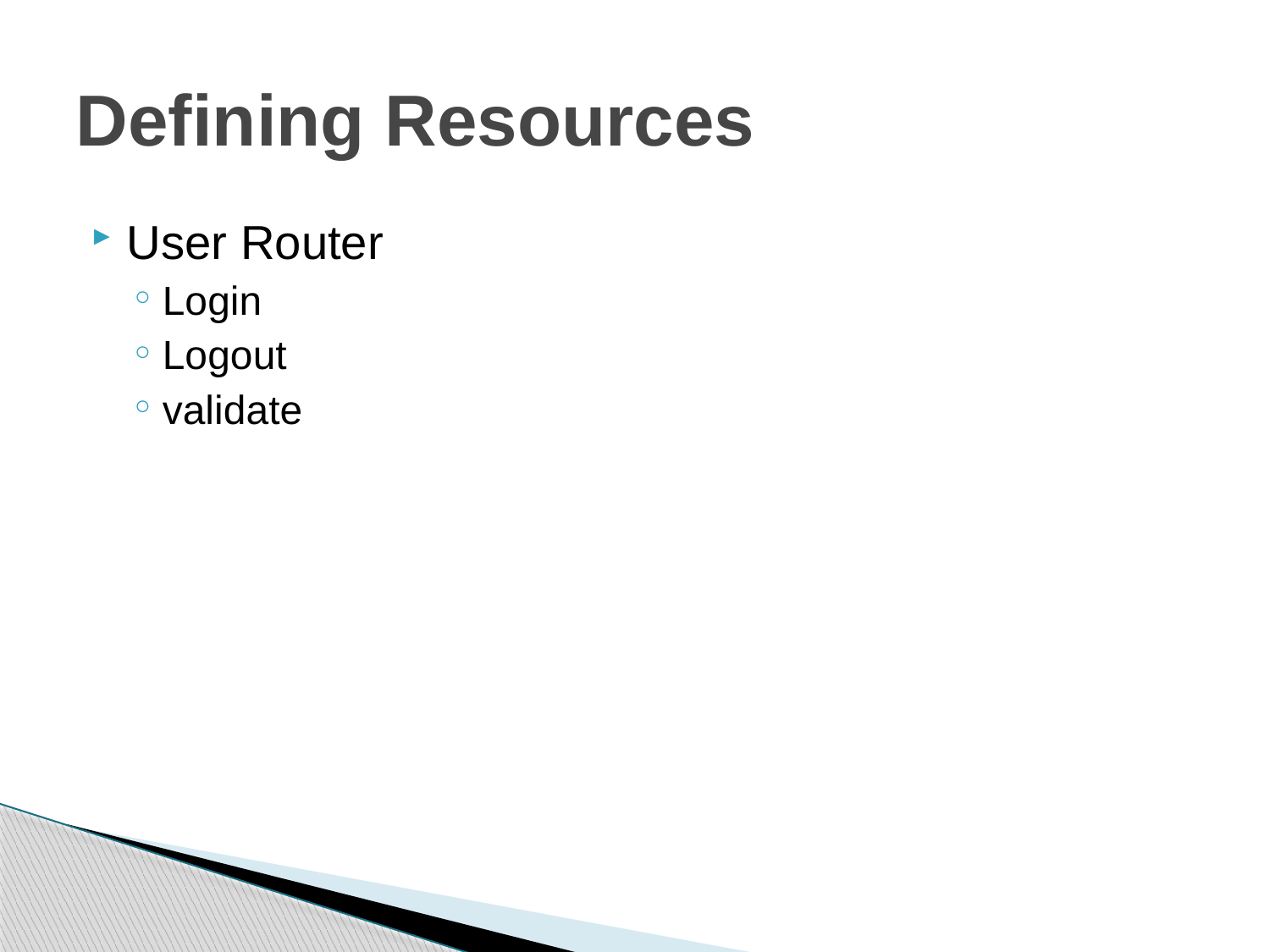

# Defining Resources
User Router
Login
Logout
validate